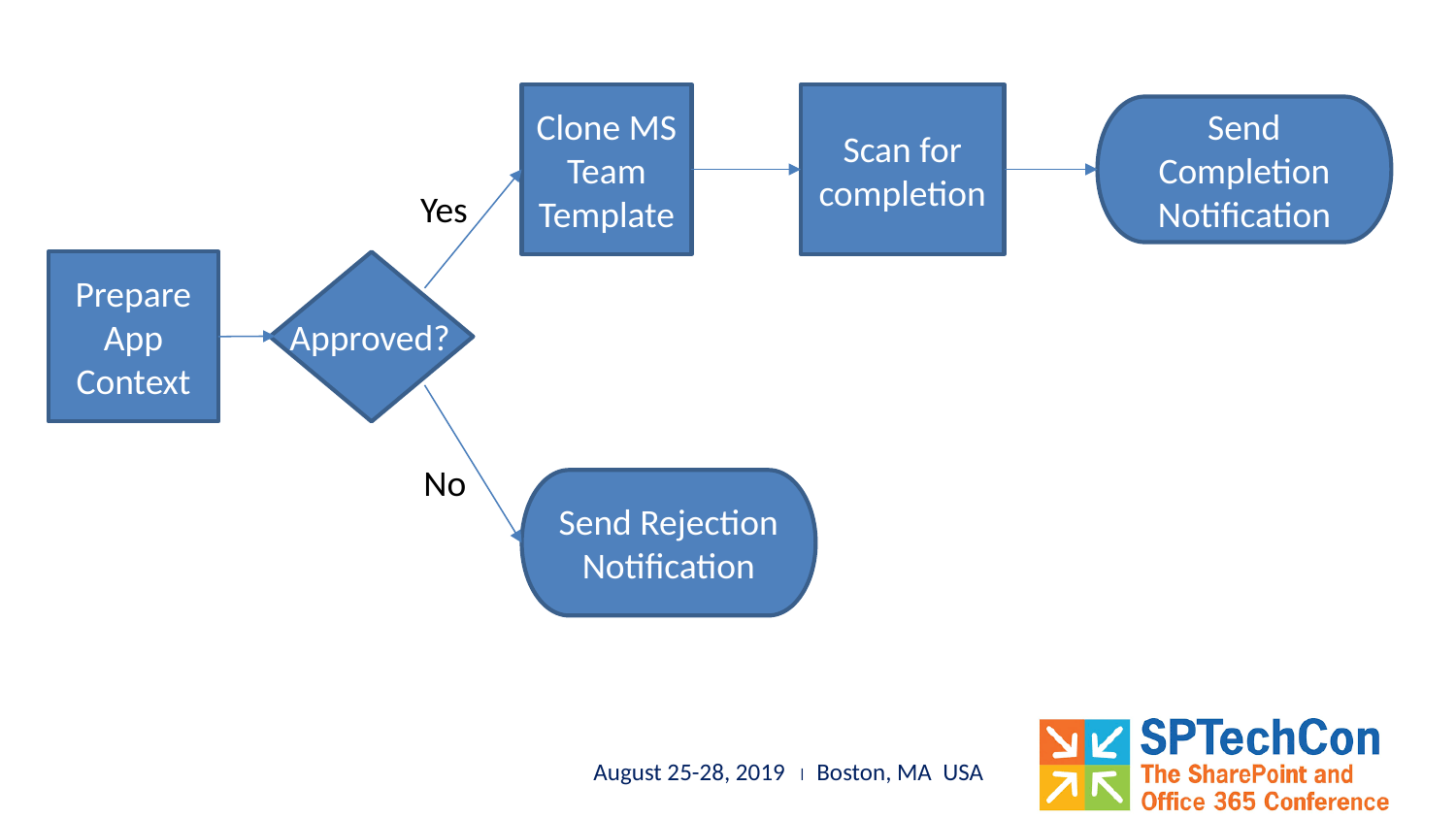

Clone MS Team Template
Scan for completion
Send Completion Notification
Yes
Prepare App Context

Approved?
No
Send Rejection Notification